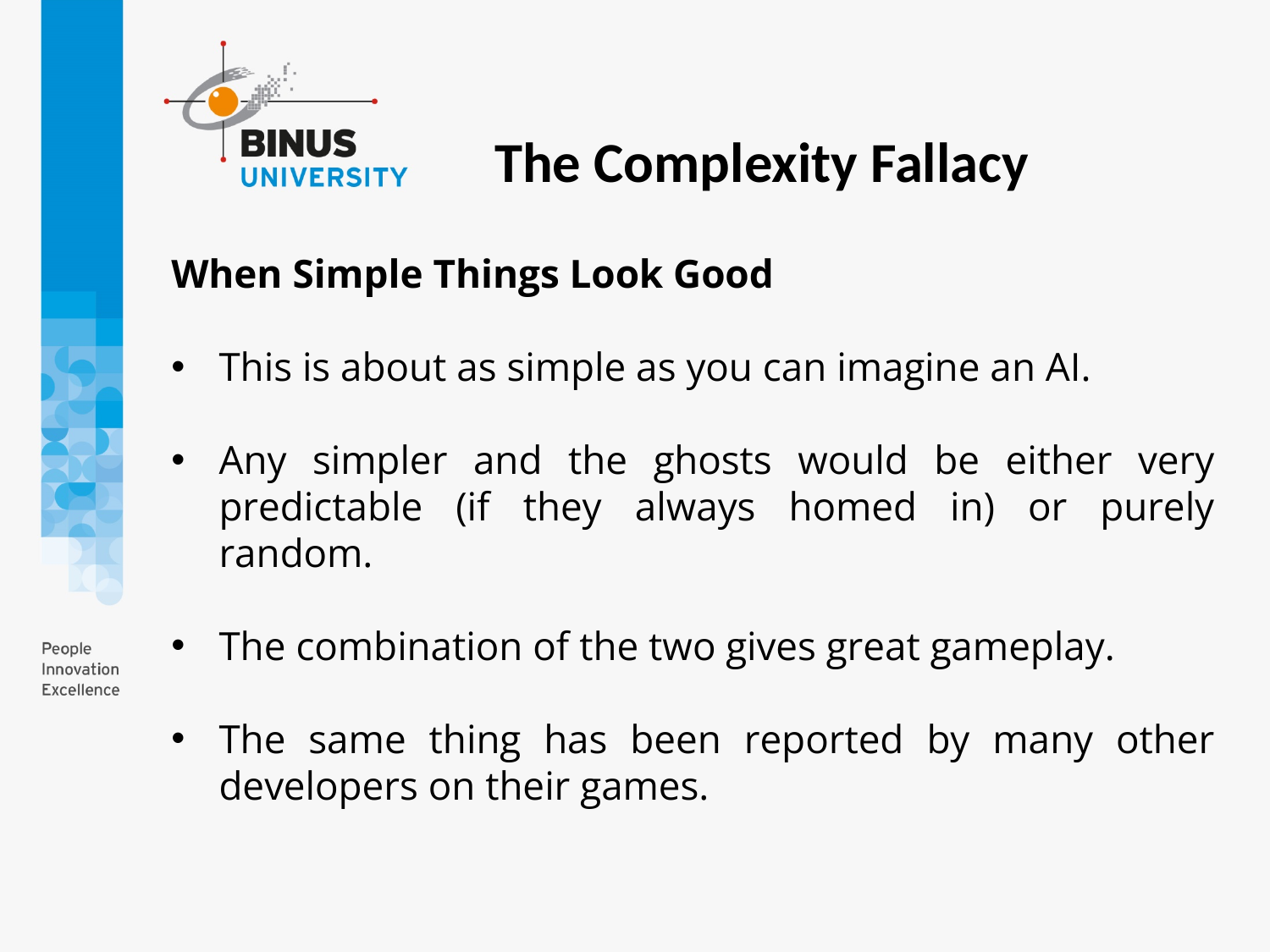

The Complexity Fallacy
When Simple Things Look Good

This is about as simple as you can imagine an AI.

Any simpler and the ghosts would be either very predictable (if they always homed in) or purely random.

The combination of the two gives great gameplay.

The same thing has been reported by many other developers on their games.